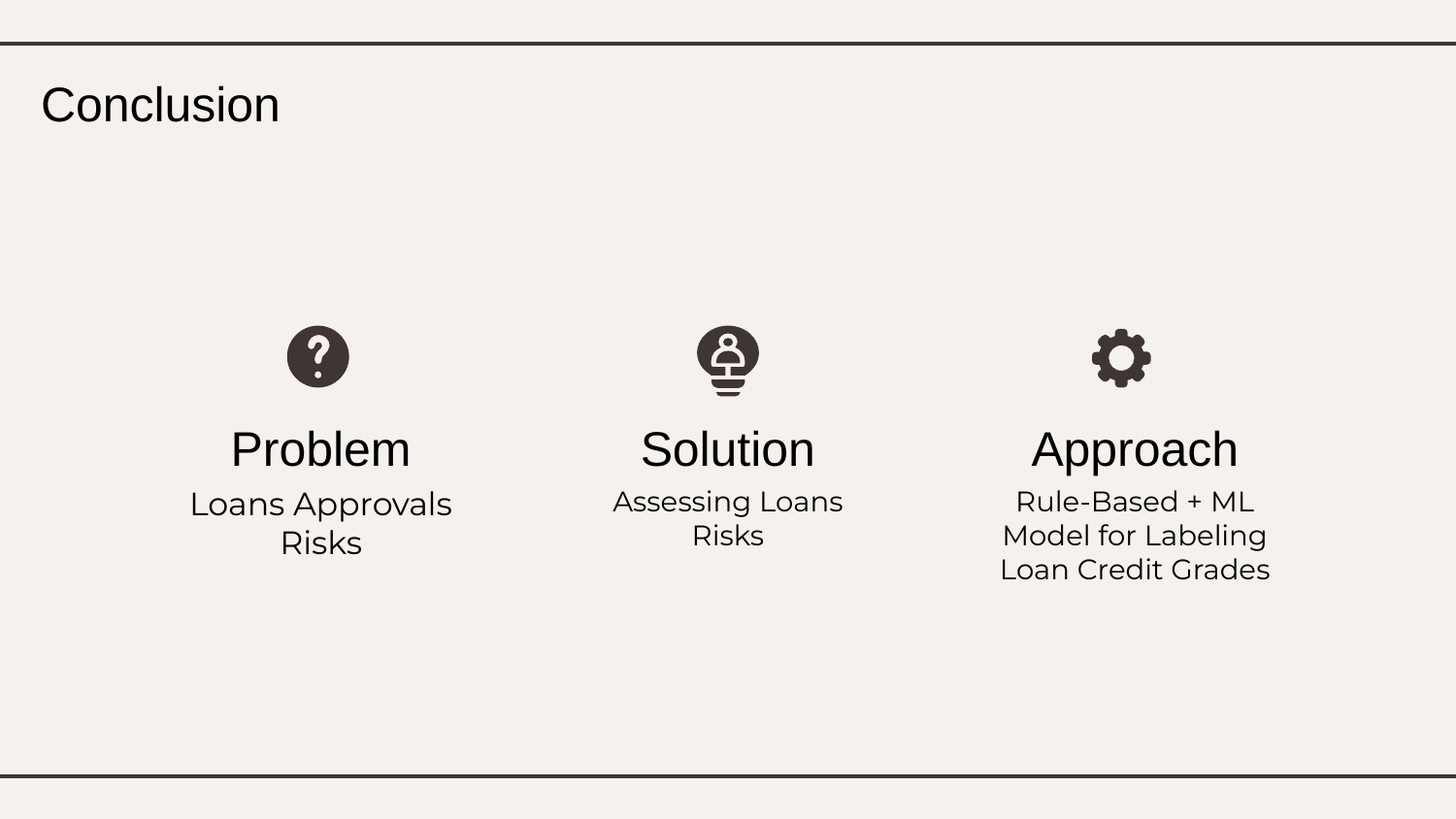

Conclusion

Problem
Solution
Approach
Loans Approvals Risks
Assessing Loans Risks
Rule-Based + ML Model for Labeling Loan Credit Grades